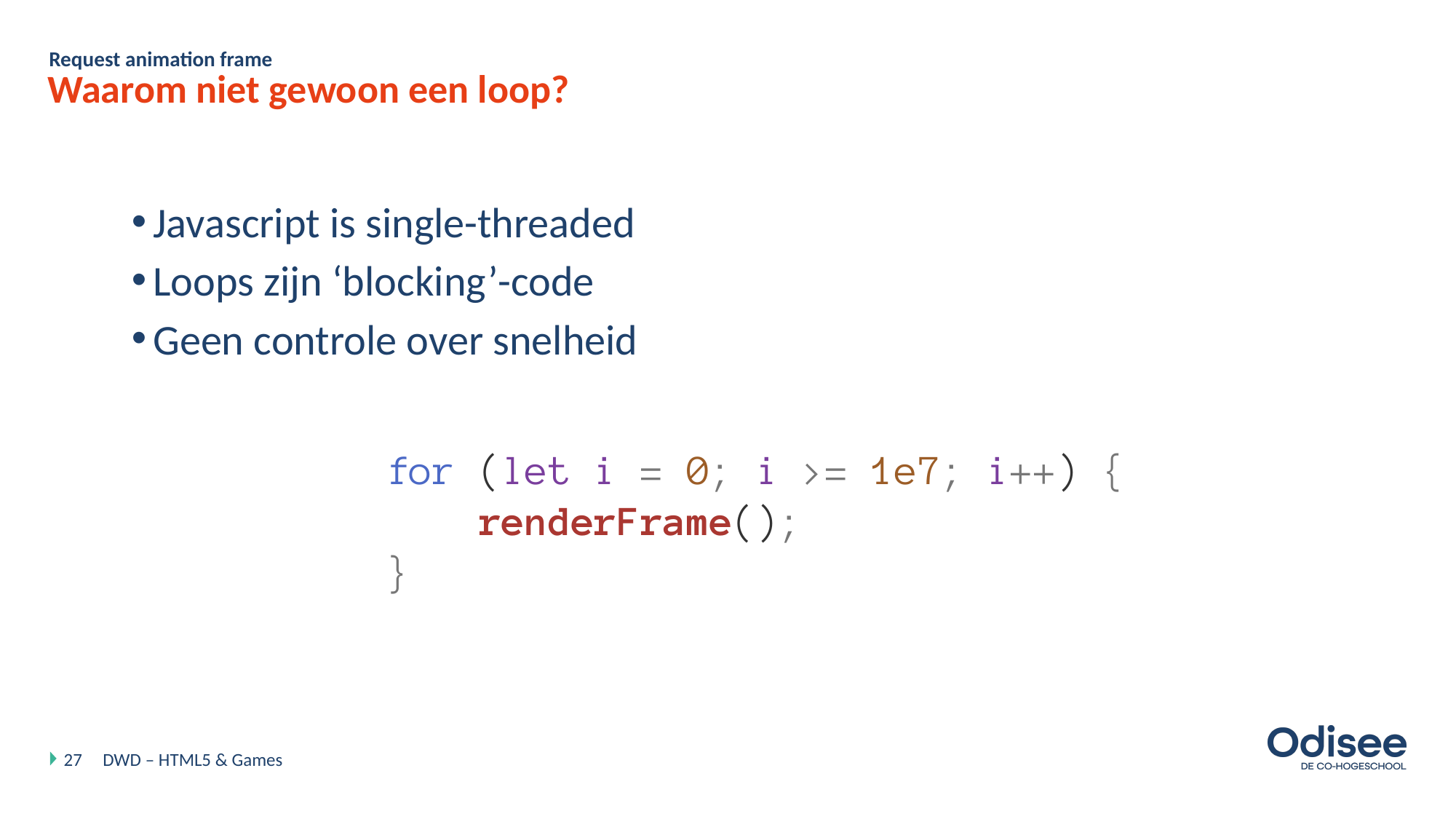

Request animation frame
# Waarom niet gewoon een loop?
Javascript is single-threaded
Loops zijn ‘blocking’-code
Geen controle over snelheid
for (let i = 0; i >= 1e7; i++) {
    renderFrame();
}
27
DWD – HTML5 & Games